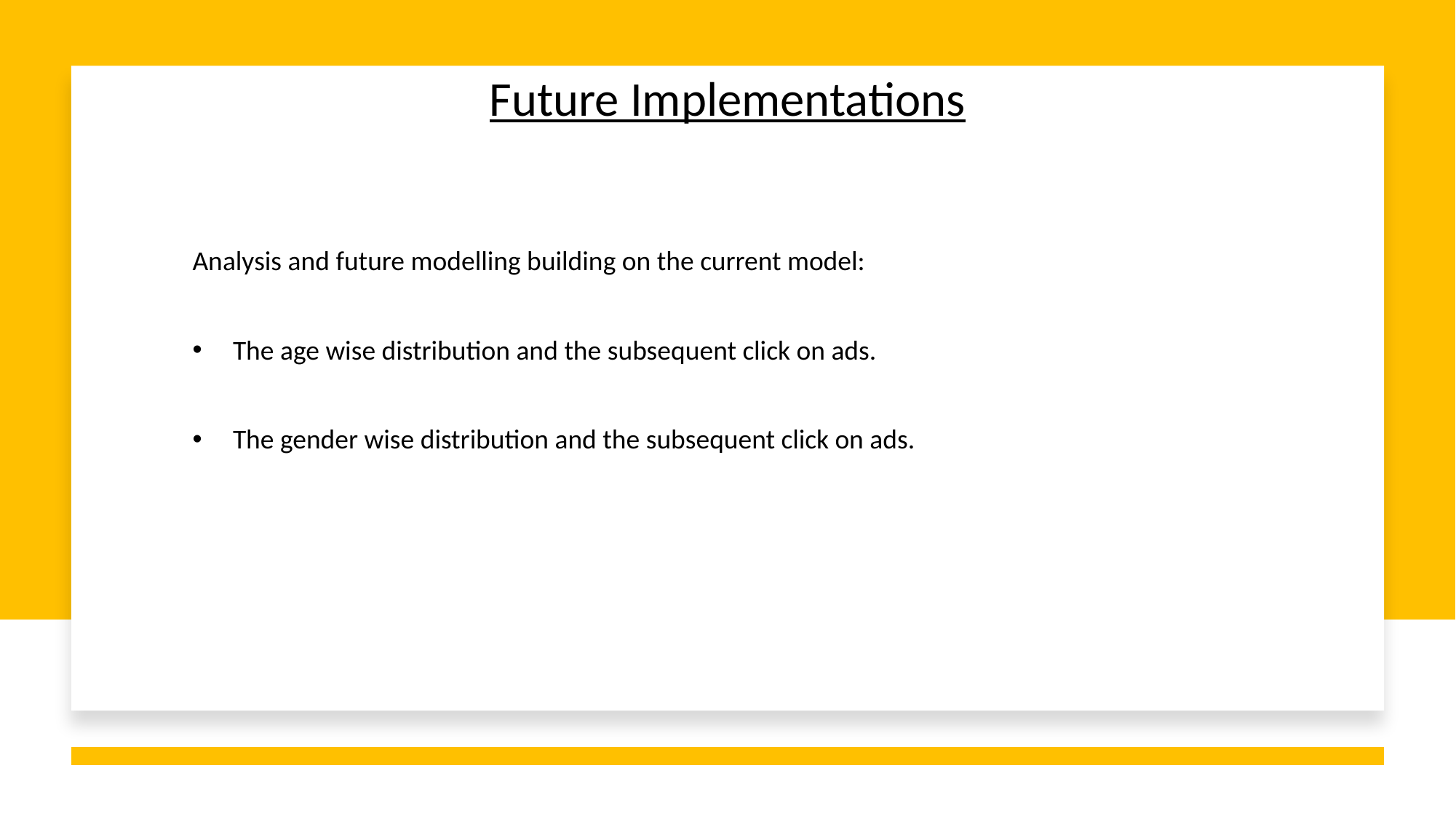

Future Implementations

Analysis and future modelling building on the current model:

 The age wise distribution and the subsequent click on ads.

 The gender wise distribution and the subsequent click on ads.